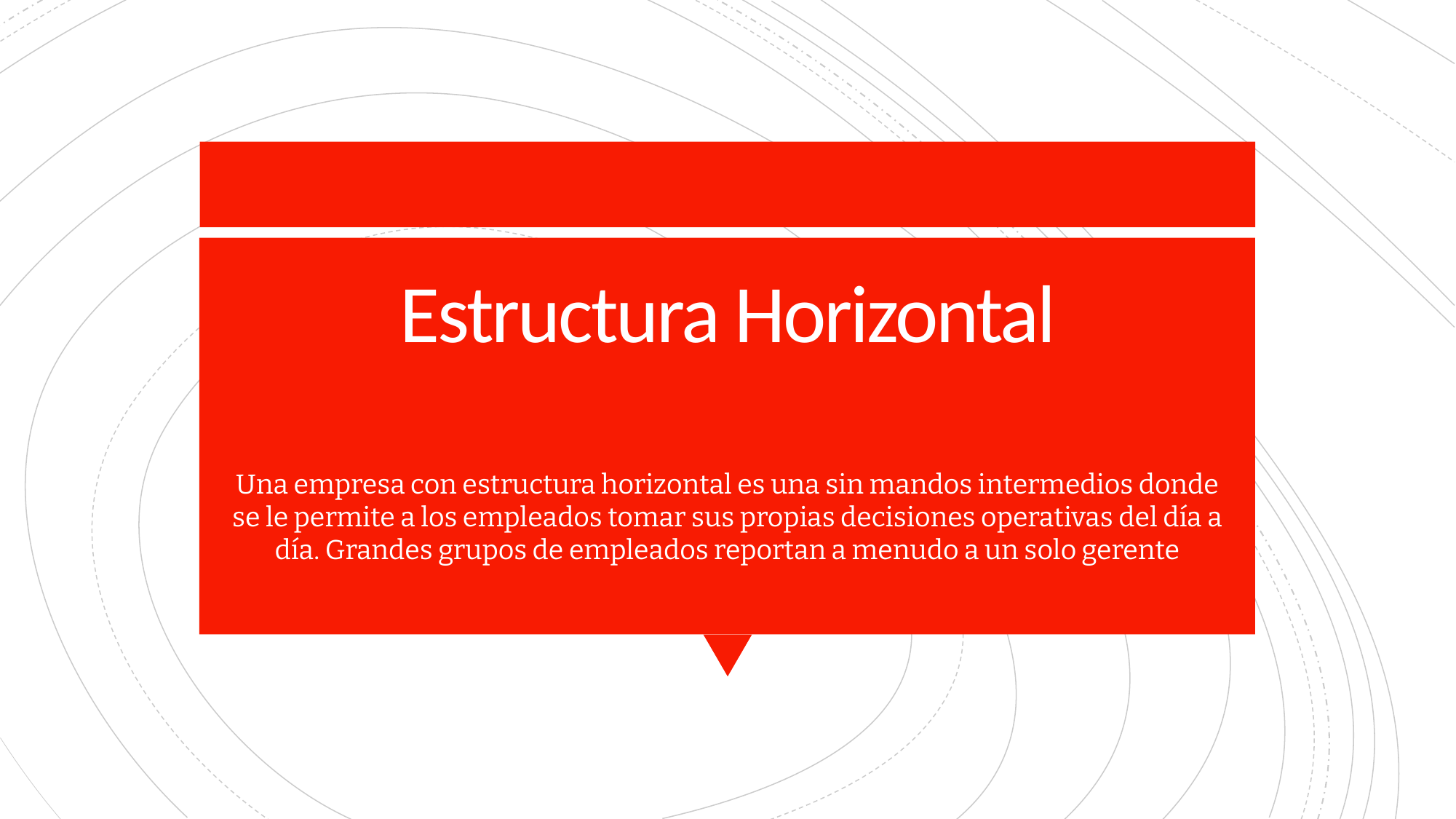

# Estructura Horizontal
Una empresa con estructura horizontal es una sin mandos intermedios donde se le permite a los empleados tomar sus propias decisiones operativas del día a día. Grandes grupos de empleados reportan a menudo a un solo gerente